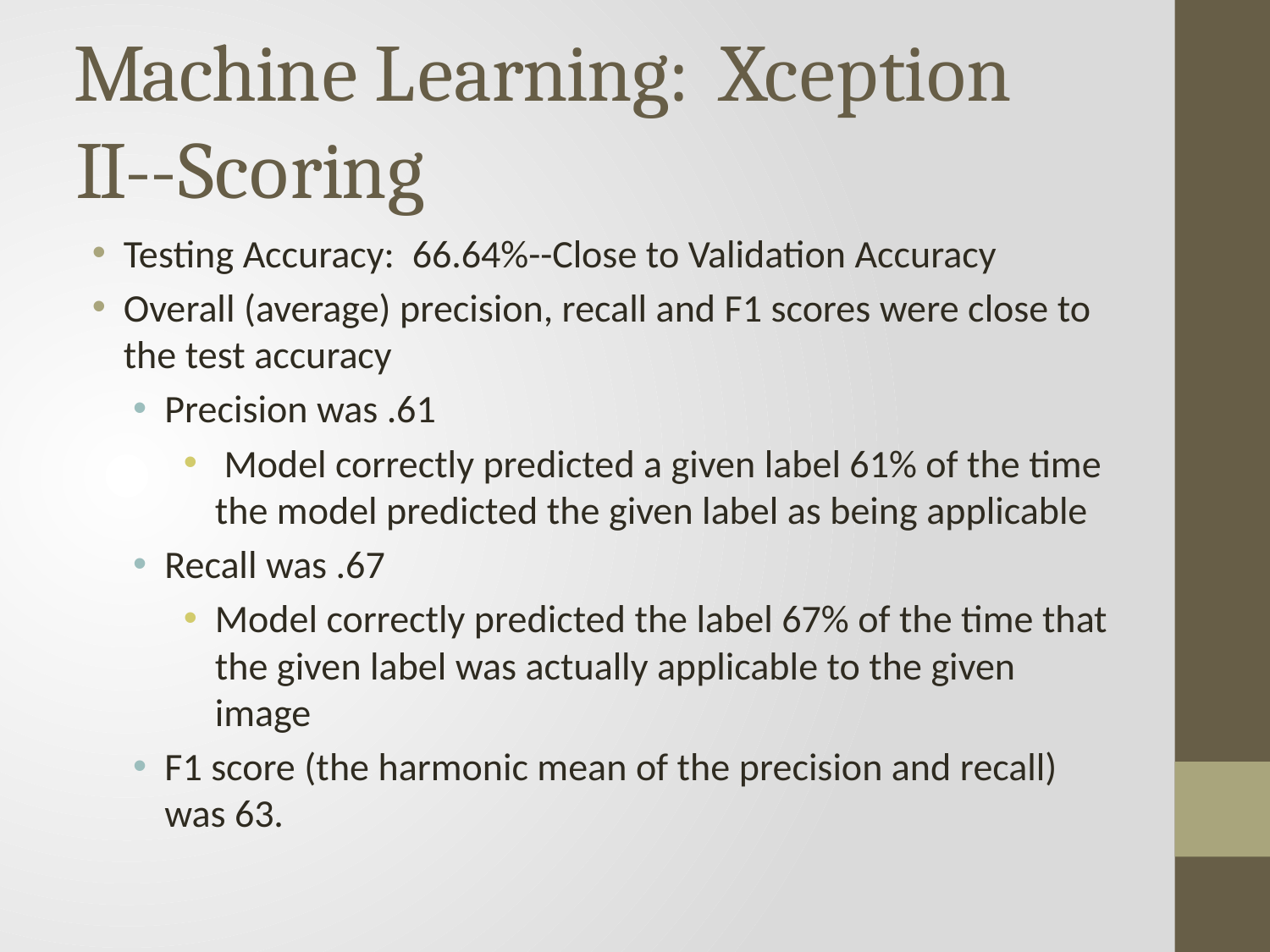

# Machine Learning:  Xception II--Scoring
Testing Accuracy:  66.64%--Close to Validation Accuracy
Overall (average) precision, recall and F1 scores were close to the test accuracy
Precision was .61
 Model correctly predicted a given label 61% of the time the model predicted the given label as being applicable
Recall was .67
Model correctly predicted the label 67% of the time that the given label was actually applicable to the given image
F1 score (the harmonic mean of the precision and recall) was 63.